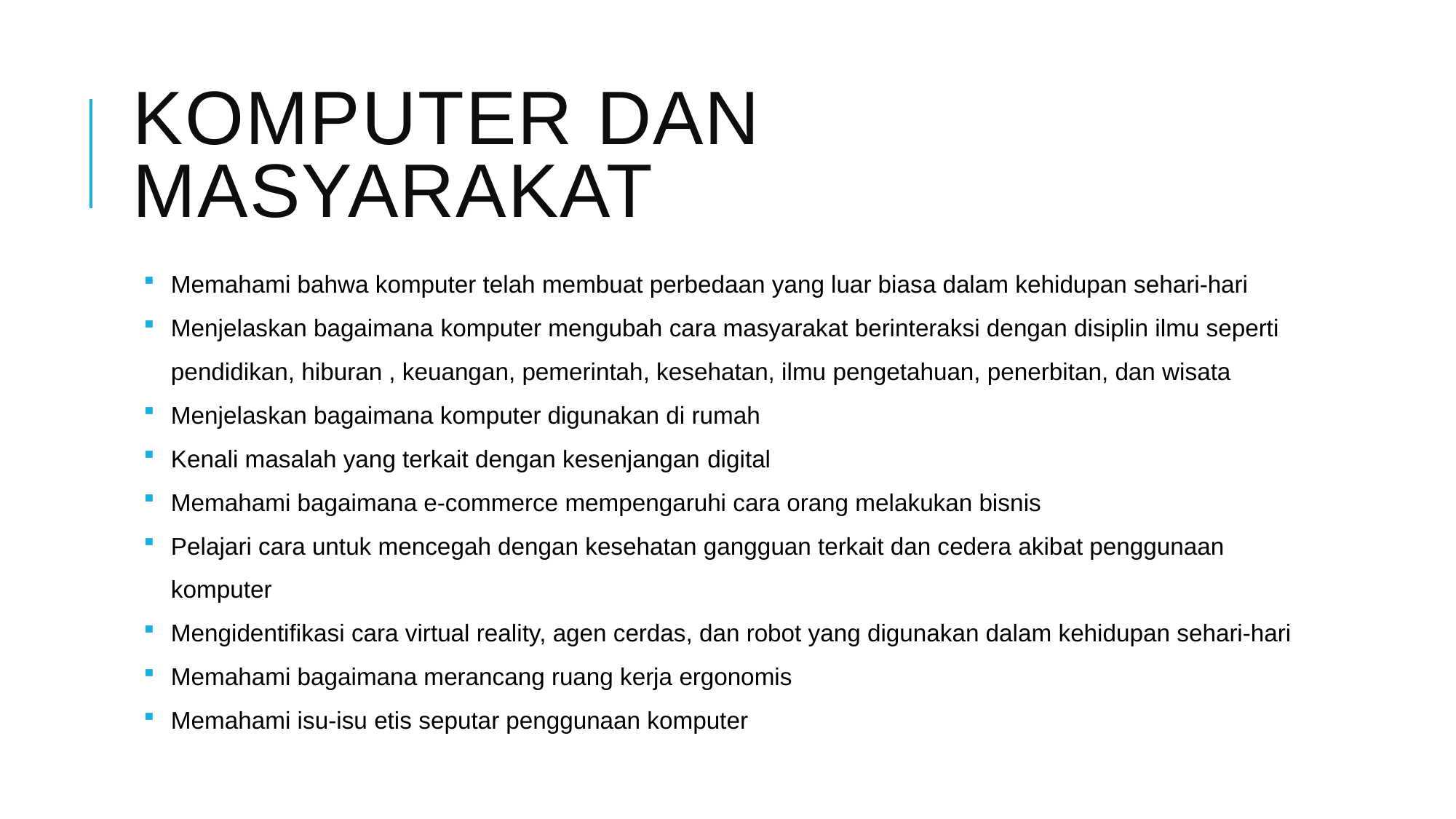

# Komputer dan masyarakat
Memahami bahwa komputer telah membuat perbedaan yang luar biasa dalam kehidupan sehari-hari
Menjelaskan bagaimana komputer mengubah cara masyarakat berinteraksi dengan disiplin ilmu seperti pendidikan, hiburan , keuangan, pemerintah, kesehatan, ilmu pengetahuan, penerbitan, dan wisata
Menjelaskan bagaimana komputer digunakan di rumah
Kenali masalah yang terkait dengan kesenjangan digital
Memahami bagaimana e-commerce mempengaruhi cara orang melakukan bisnis
Pelajari cara untuk mencegah dengan kesehatan gangguan terkait dan cedera akibat penggunaan komputer
Mengidentifikasi cara virtual reality, agen cerdas, dan robot yang digunakan dalam kehidupan sehari-hari
Memahami bagaimana merancang ruang kerja ergonomis
Memahami isu-isu etis seputar penggunaan komputer